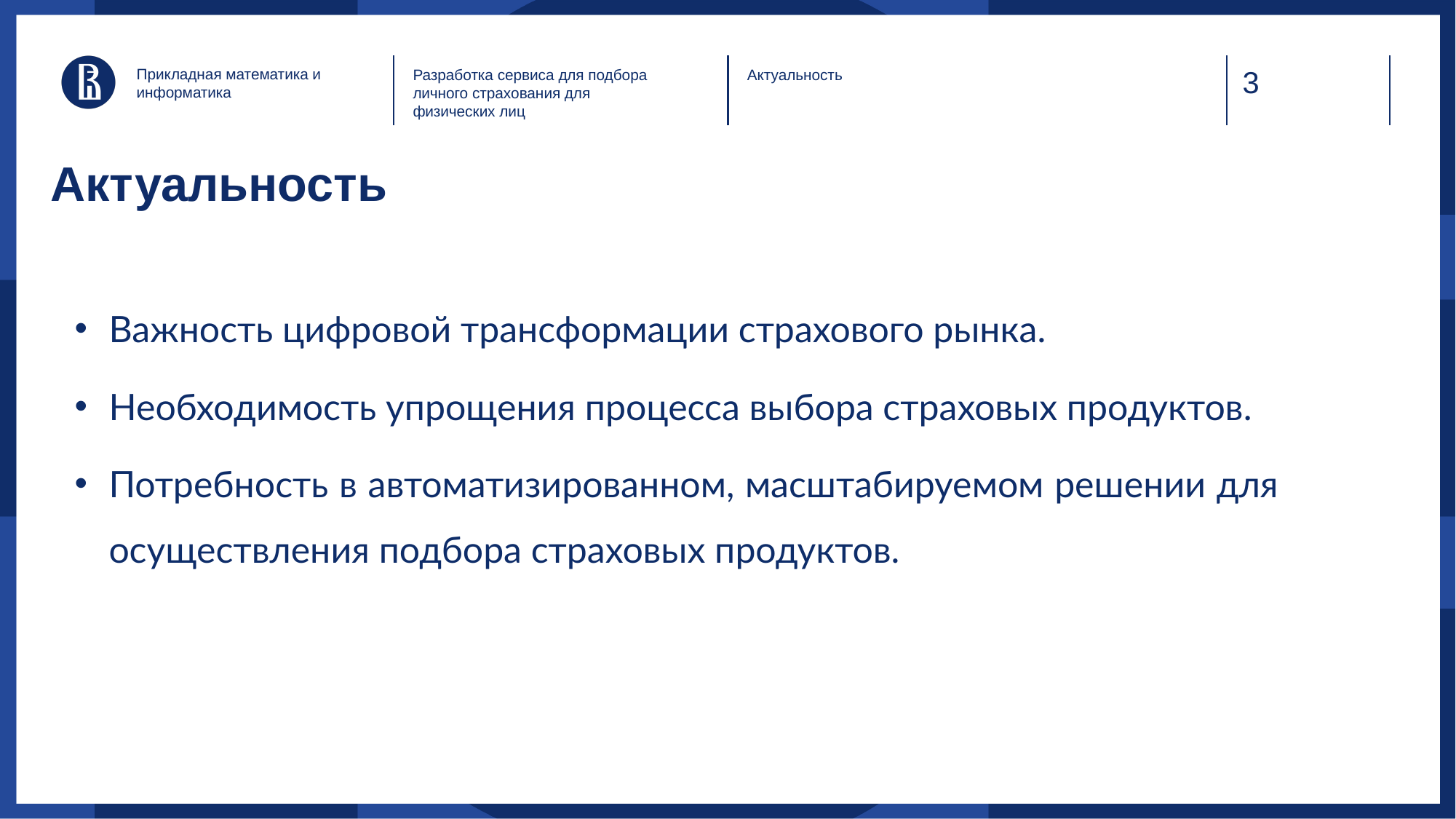

Прикладная математика и информатика
Разработка сервиса для подбора личного страхования для физических лиц
Актуальность
# Актуальность
Важность цифровой трансформации страхового рынка.
Необходимость упрощения процесса выбора страховых продуктов.
Потребность в автоматизированном, масштабируемом решении для осуществления подбора страховых продуктов.